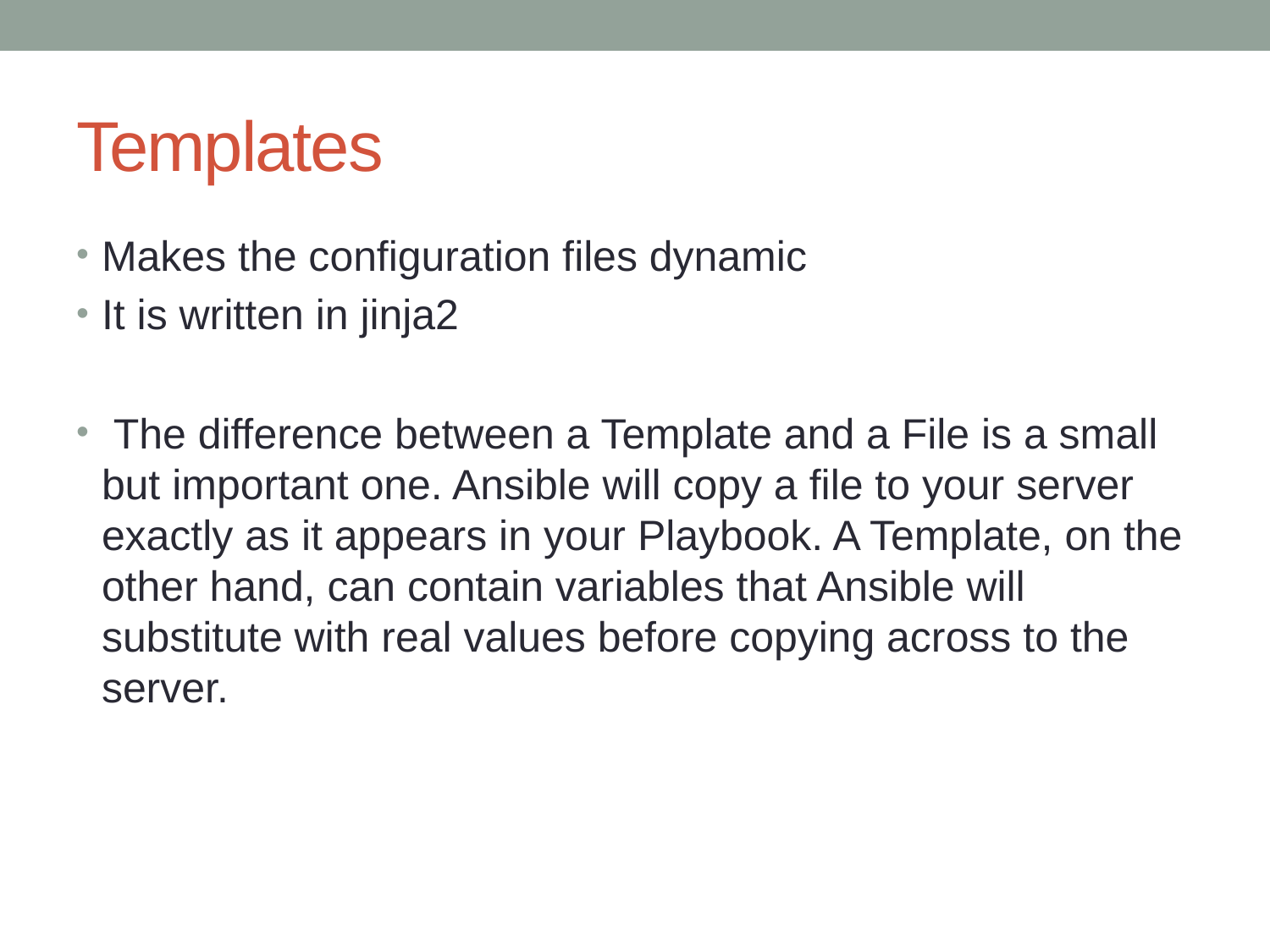

# Templates
Makes the configuration files dynamic
It is written in jinja2

 The difference between a Template and a File is a small but important one. Ansible will copy a file to your server exactly as it appears in your Playbook. A Template, on the other hand, can contain variables that Ansible will substitute with real values before copying across to the server.